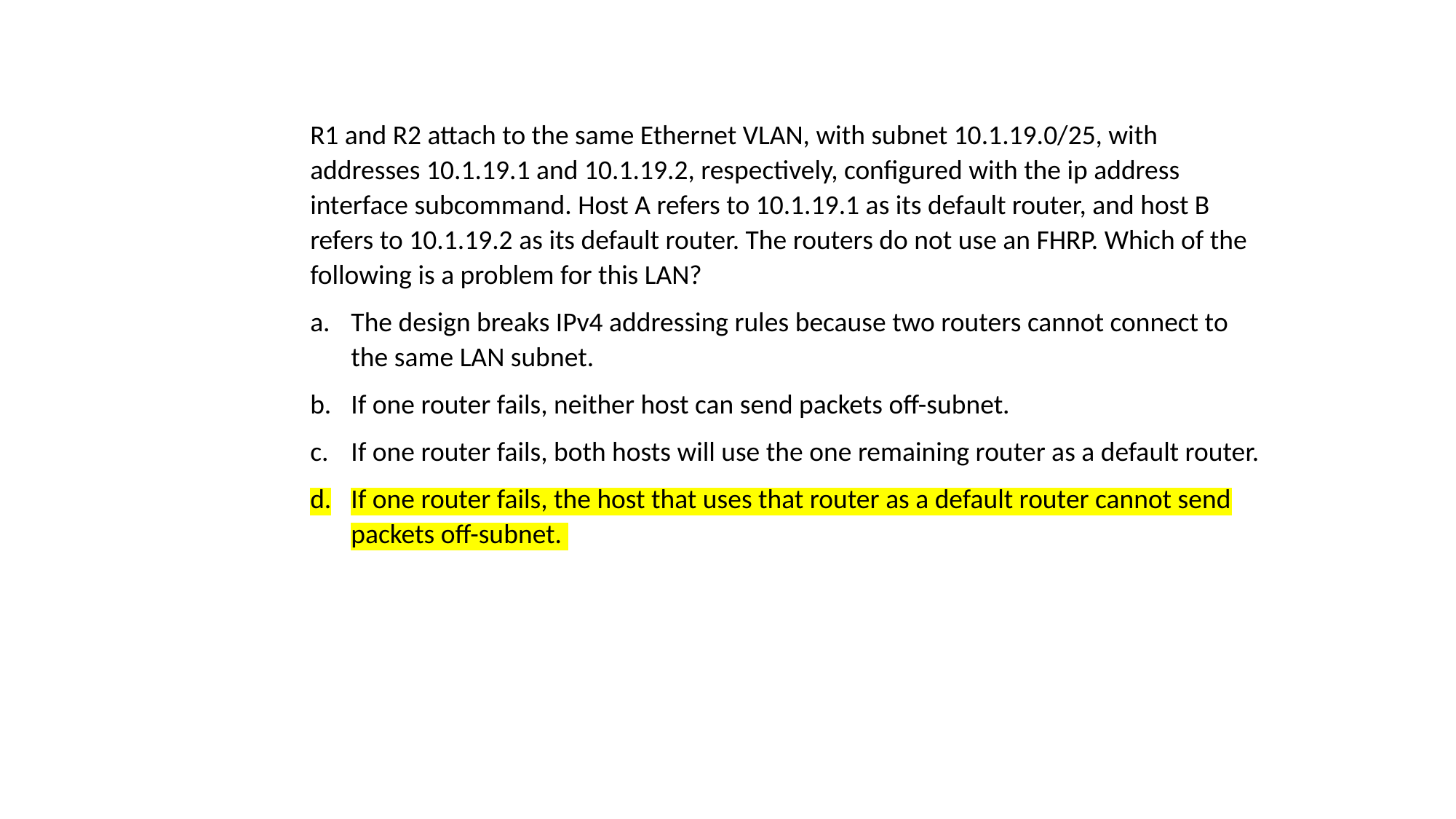

R1 and R2 attach to the same Ethernet VLAN, with subnet 10.1.19.0/25, with addresses 10.1.19.1 and 10.1.19.2, respectively, configured with the ip address interface subcommand. Host A refers to 10.1.19.1 as its default router, and host B refers to 10.1.19.2 as its default router. The routers do not use an FHRP. Which of the following is a problem for this LAN?
The design breaks IPv4 addressing rules because two routers cannot connect to the same LAN subnet.
If one router fails, neither host can send packets off-subnet.
If one router fails, both hosts will use the one remaining router as a default router.
If one router fails, the host that uses that router as a default router cannot send packets off-subnet.